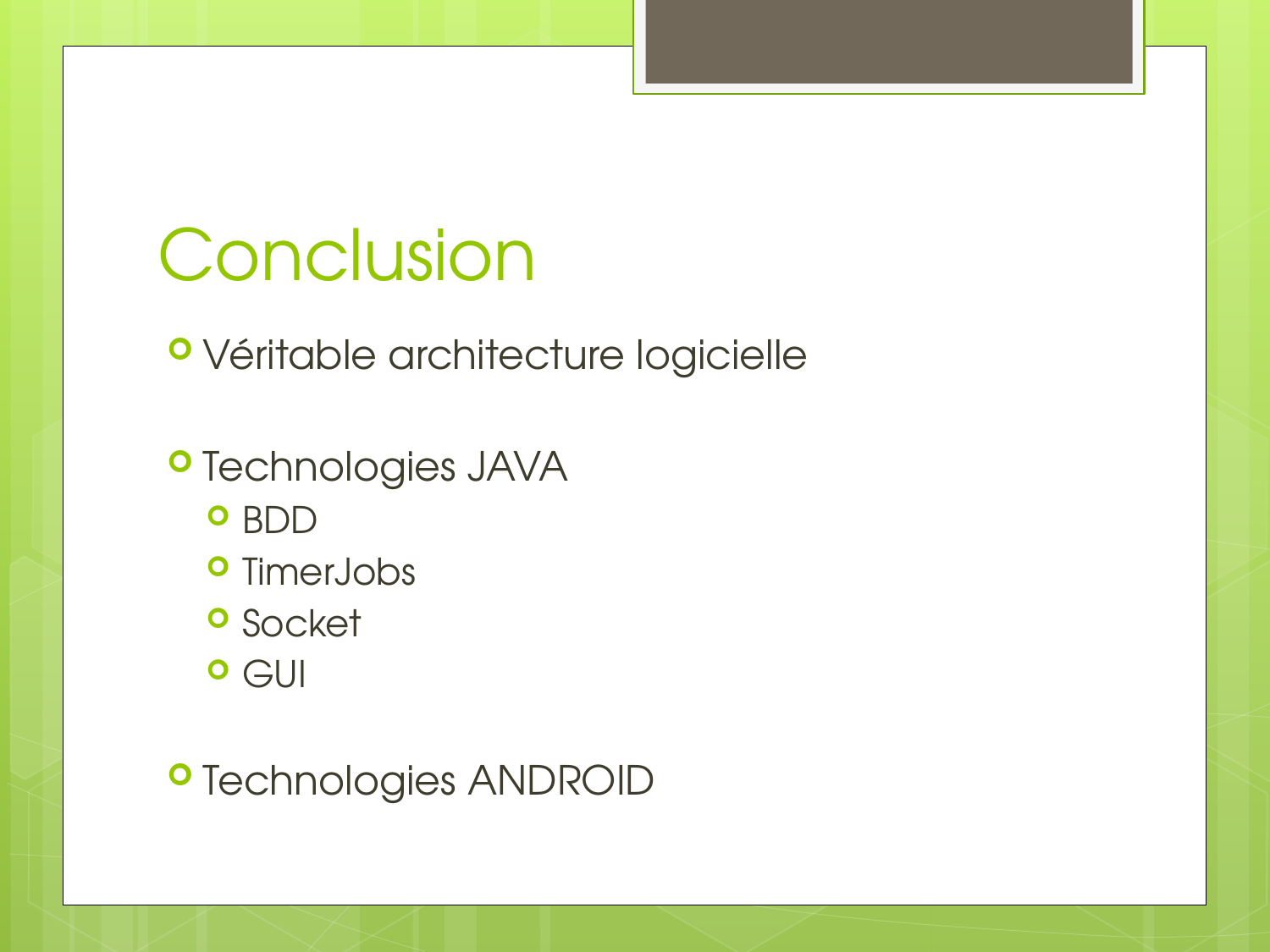

# Conclusion
Véritable architecture logicielle

Technologies JAVA
BDD
TimerJobs
Socket
GUI

Technologies ANDROID